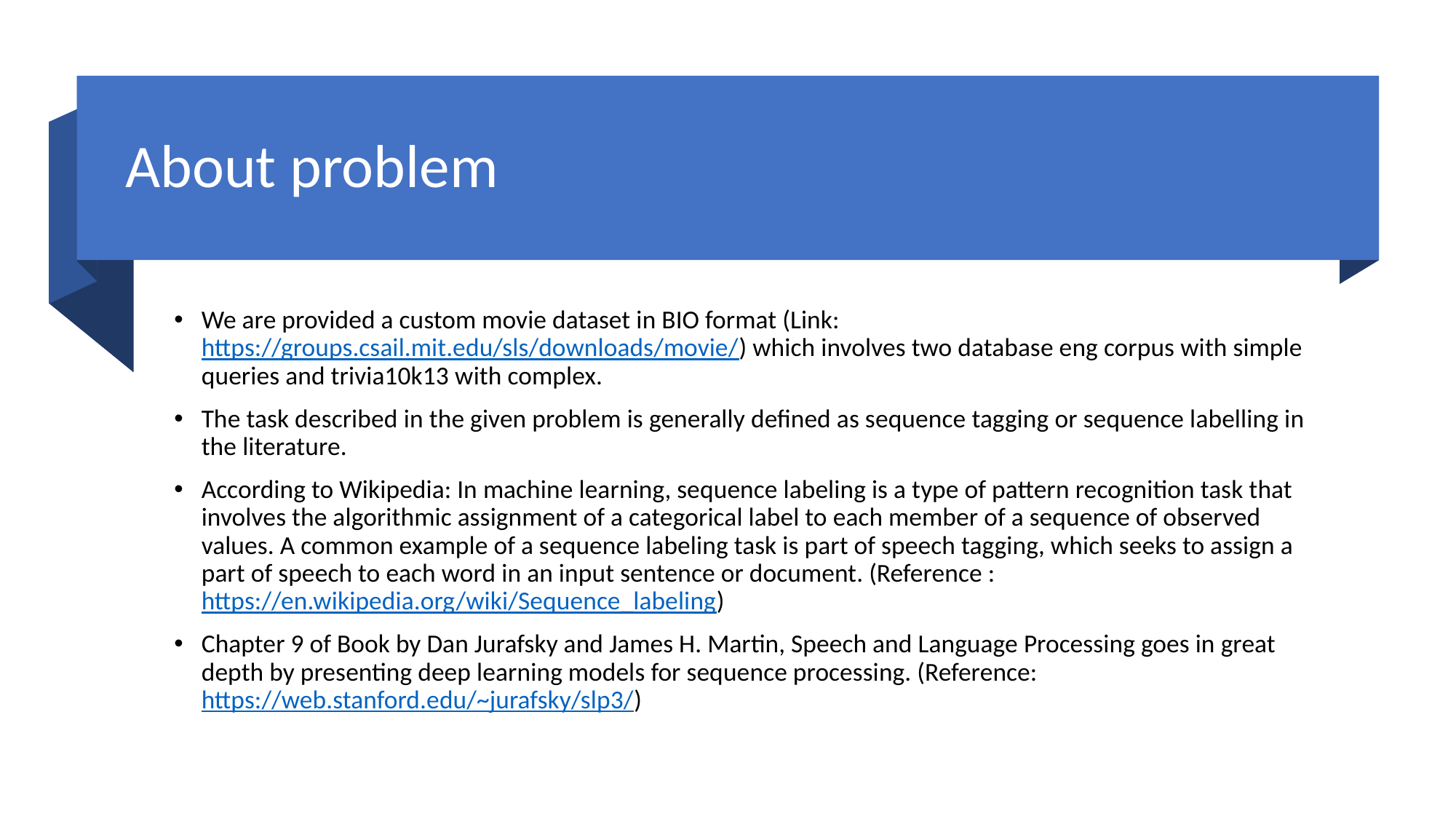

# About problem

We are provided a custom movie dataset in BIO format (Link: https://groups.csail.mit.edu/sls/downloads/movie/) which involves two database eng corpus with simple queries and trivia10k13 with complex.
The task described in the given problem is generally defined as sequence tagging or sequence labelling in the literature.
According to Wikipedia: In machine learning, sequence labeling is a type of pattern recognition task that involves the algorithmic assignment of a categorical label to each member of a sequence of observed values. A common example of a sequence labeling task is part of speech tagging, which seeks to assign a part of speech to each word in an input sentence or document. (Reference : https://en.wikipedia.org/wiki/Sequence_labeling)
Chapter 9 of Book by Dan Jurafsky and James H. Martin, Speech and Language Processing goes in great depth by presenting deep learning models for sequence processing. (Reference: https://web.stanford.edu/~jurafsky/slp3/)